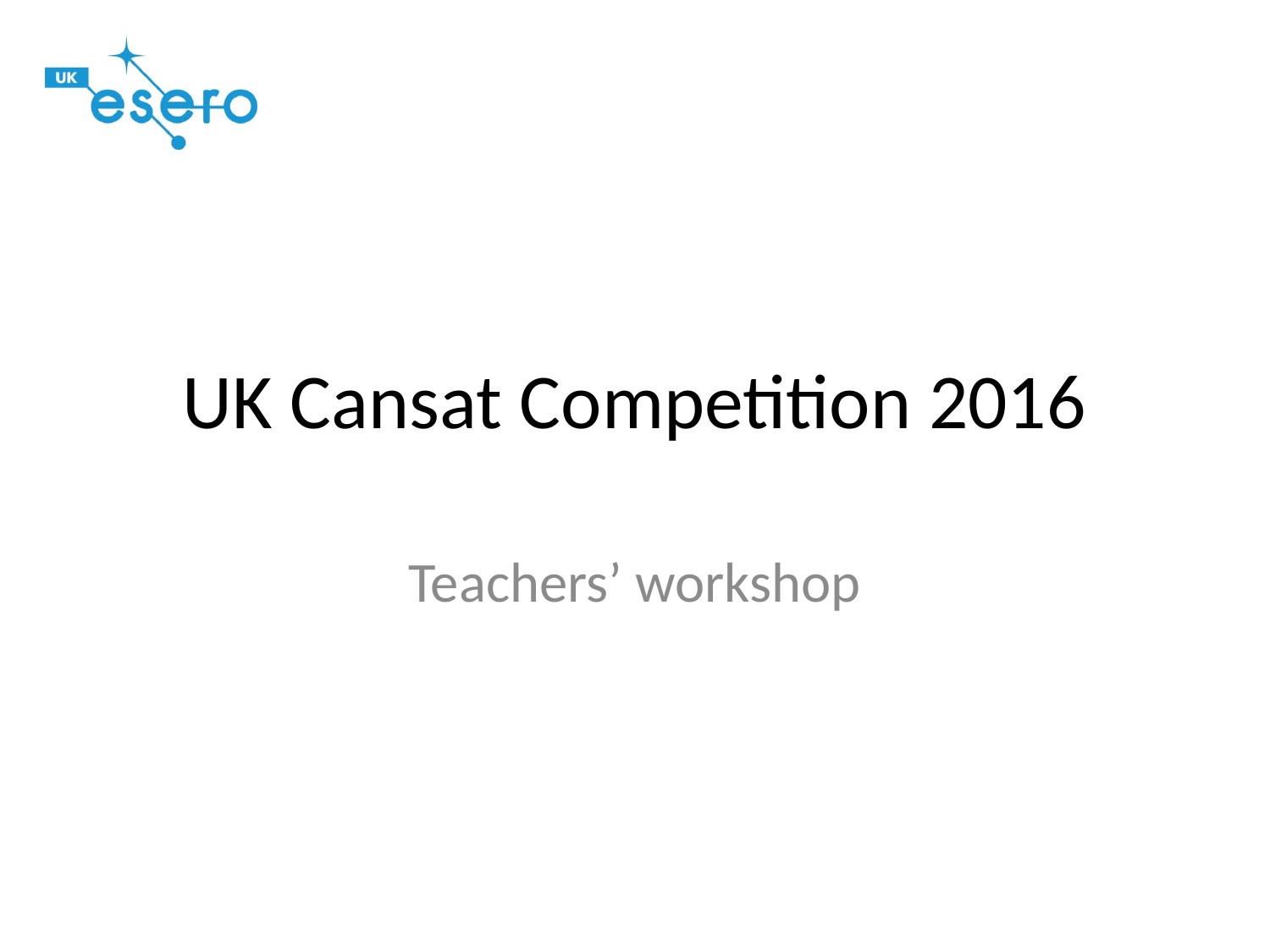

# UK Cansat Competition 2016
Teachers’ workshop